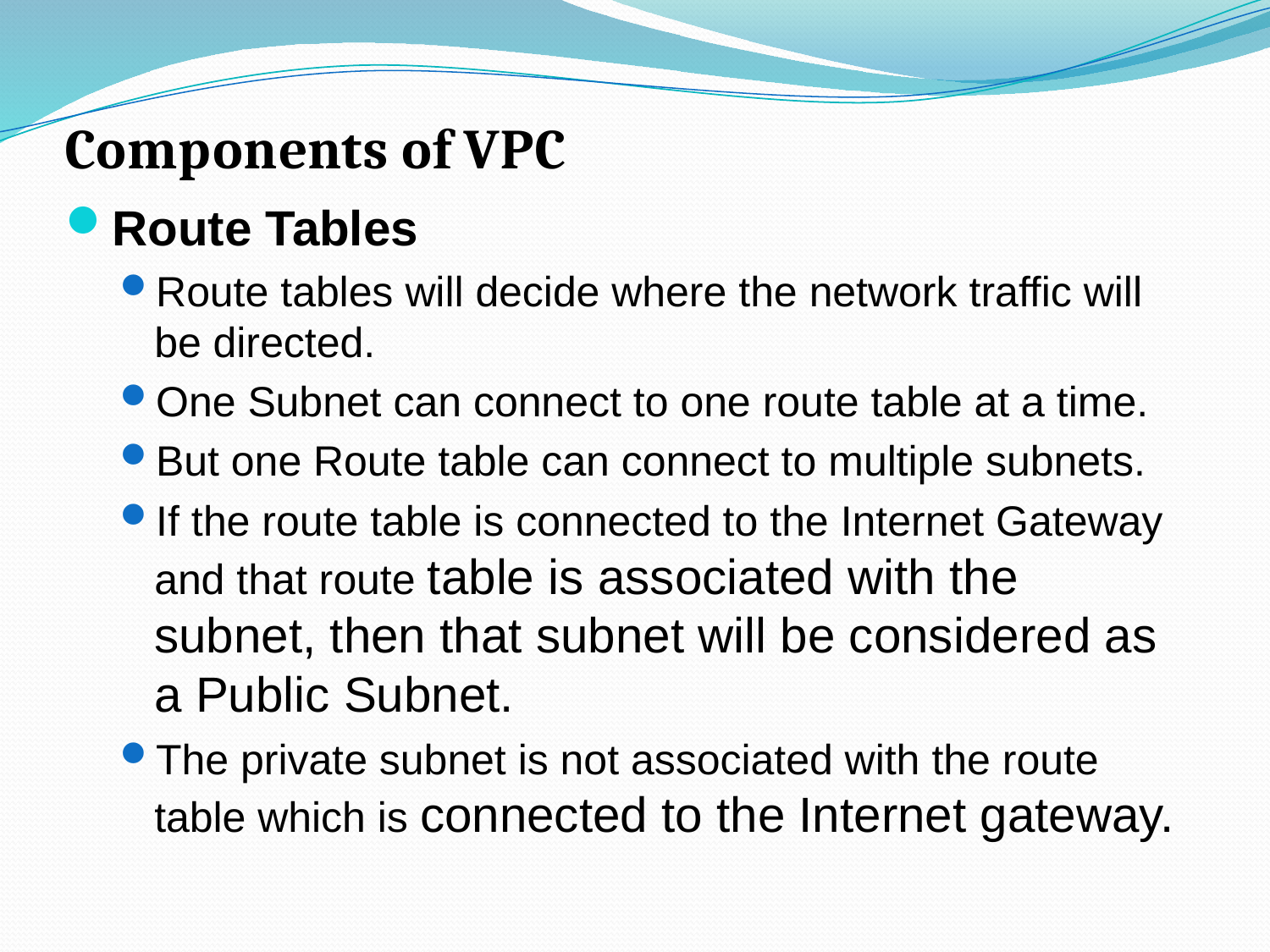

# Components of VPC
Route Tables
Route tables will decide where the network traffic will be directed.
One Subnet can connect to one route table at a time.
But one Route table can connect to multiple subnets.
If the route table is connected to the Internet Gateway and that route table is associated with the subnet, then that subnet will be considered as a Public Subnet.
The private subnet is not associated with the route table which is connected to the Internet gateway.